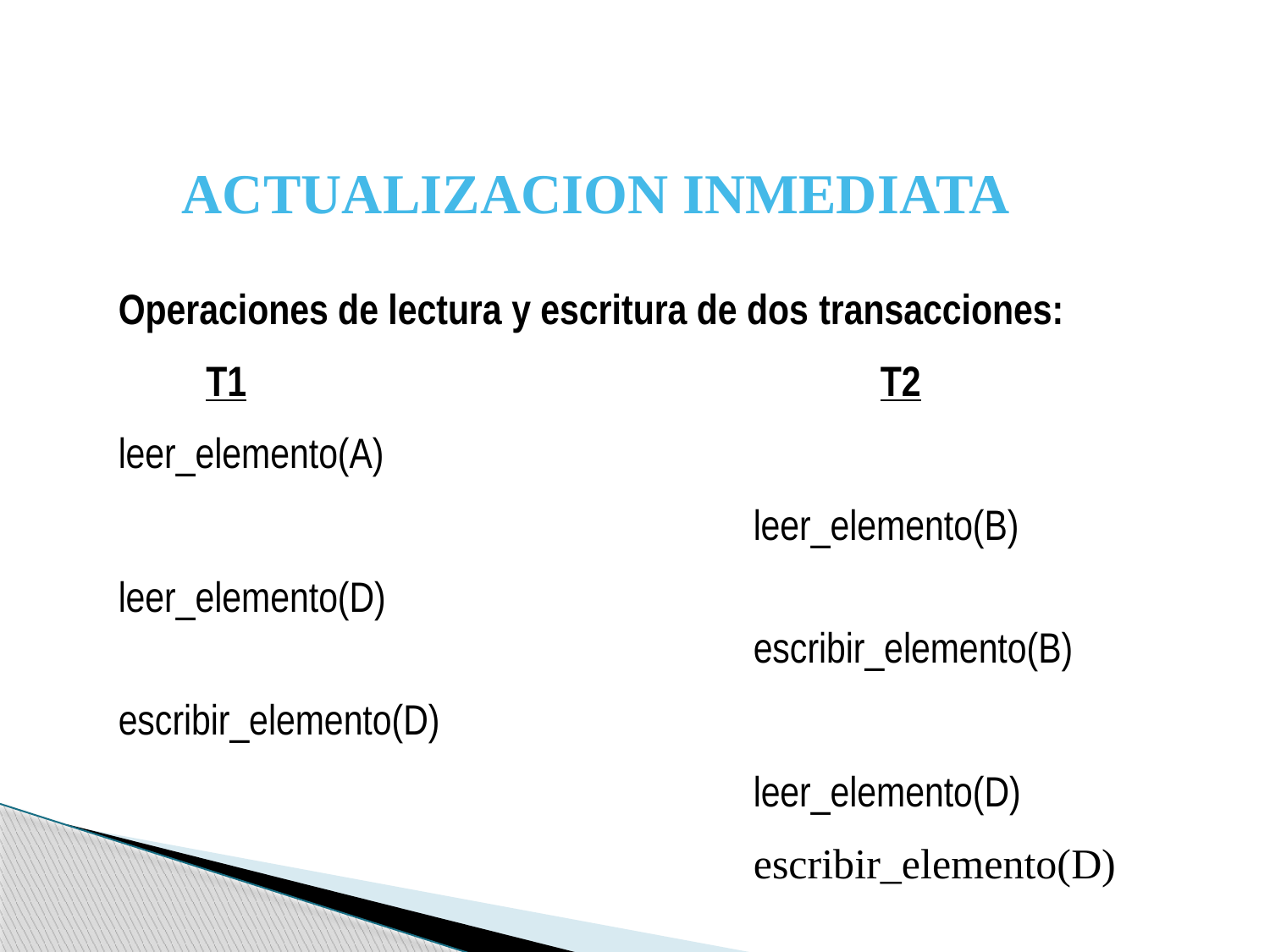

ACTUALIZACION INMEDIATA

Operaciones de lectura y escritura de dos transacciones:
         T1					T2
leer_elemento(A)
					leer_elemento(B)
leer_elemento(D)                               	                     							escribir_elemento(B)
escribir_elemento(D)
                                                     	leer_elemento(D)
					escribir_elemento(D)